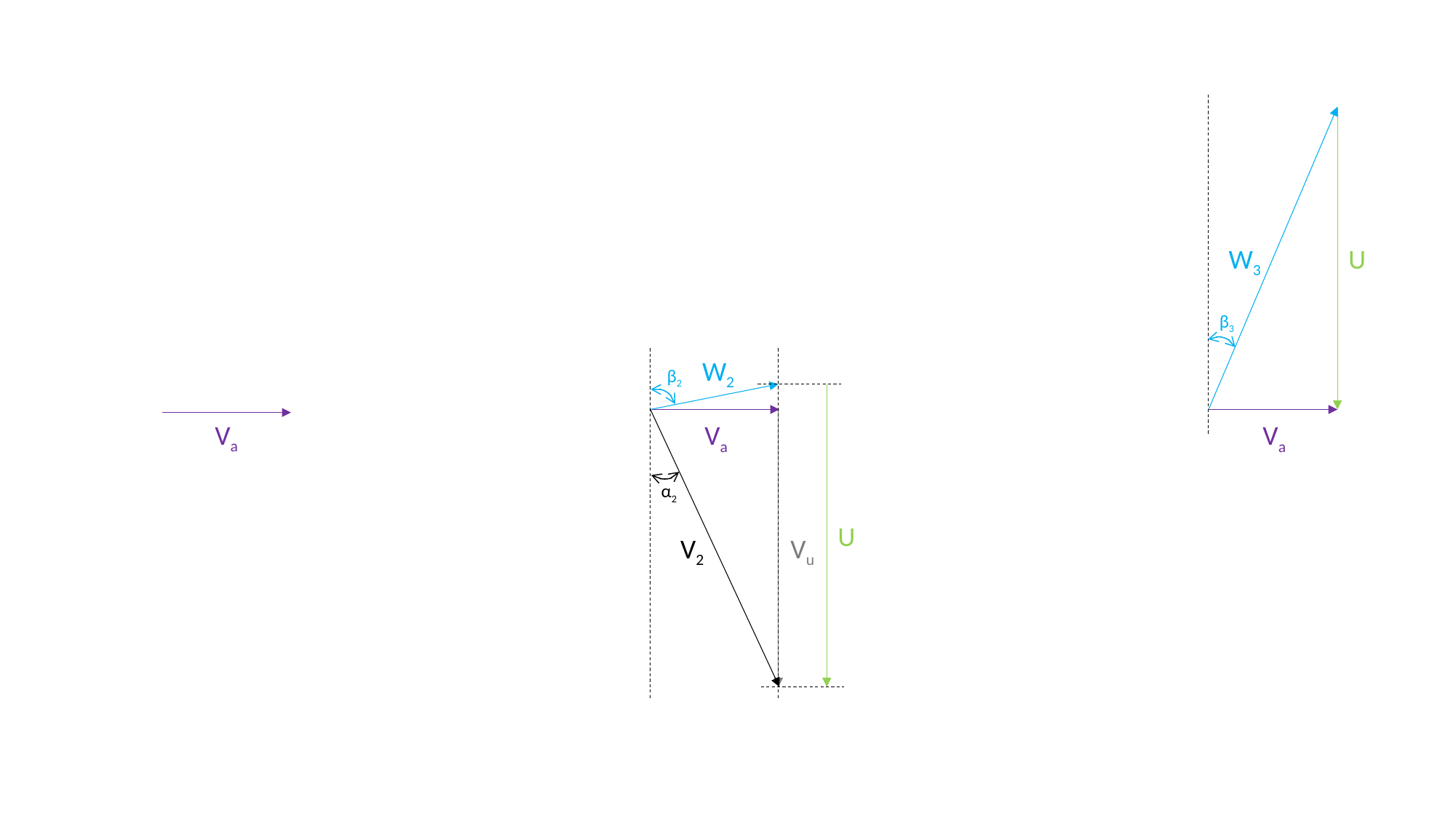

W3
U
β3

W2
β2

Va
Va
Va

α2
U
V2
Vu